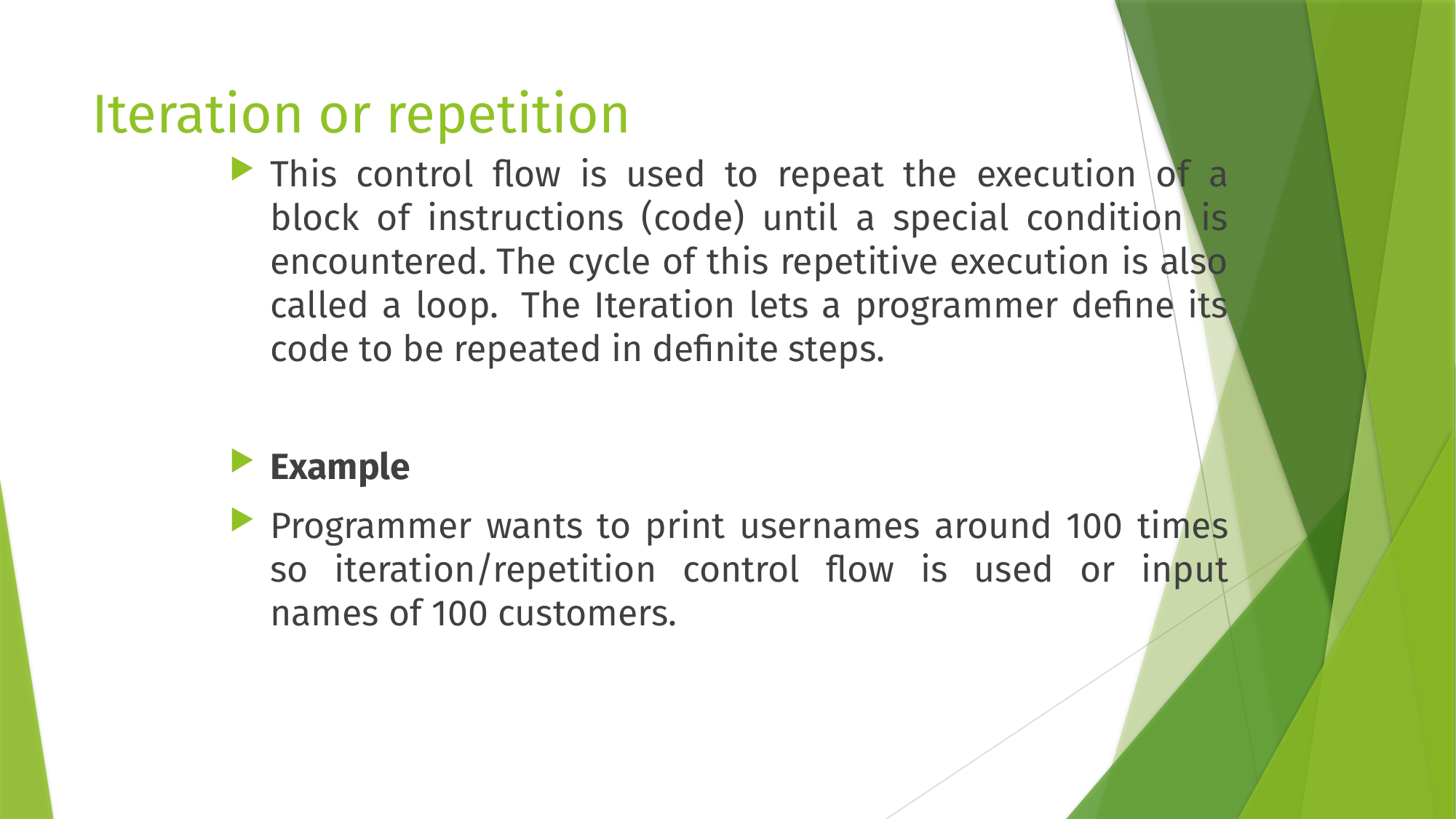

# Iteration or repetition
This control flow is used to repeat the execution of a block of instructions (code) until a special condition is encountered. The cycle of this repetitive execution is also called a loop.  The Iteration lets a programmer define its code to be repeated in definite steps.

Example
Programmer wants to print usernames around 100 times so iteration/repetition control flow is used or input names of 100 customers.